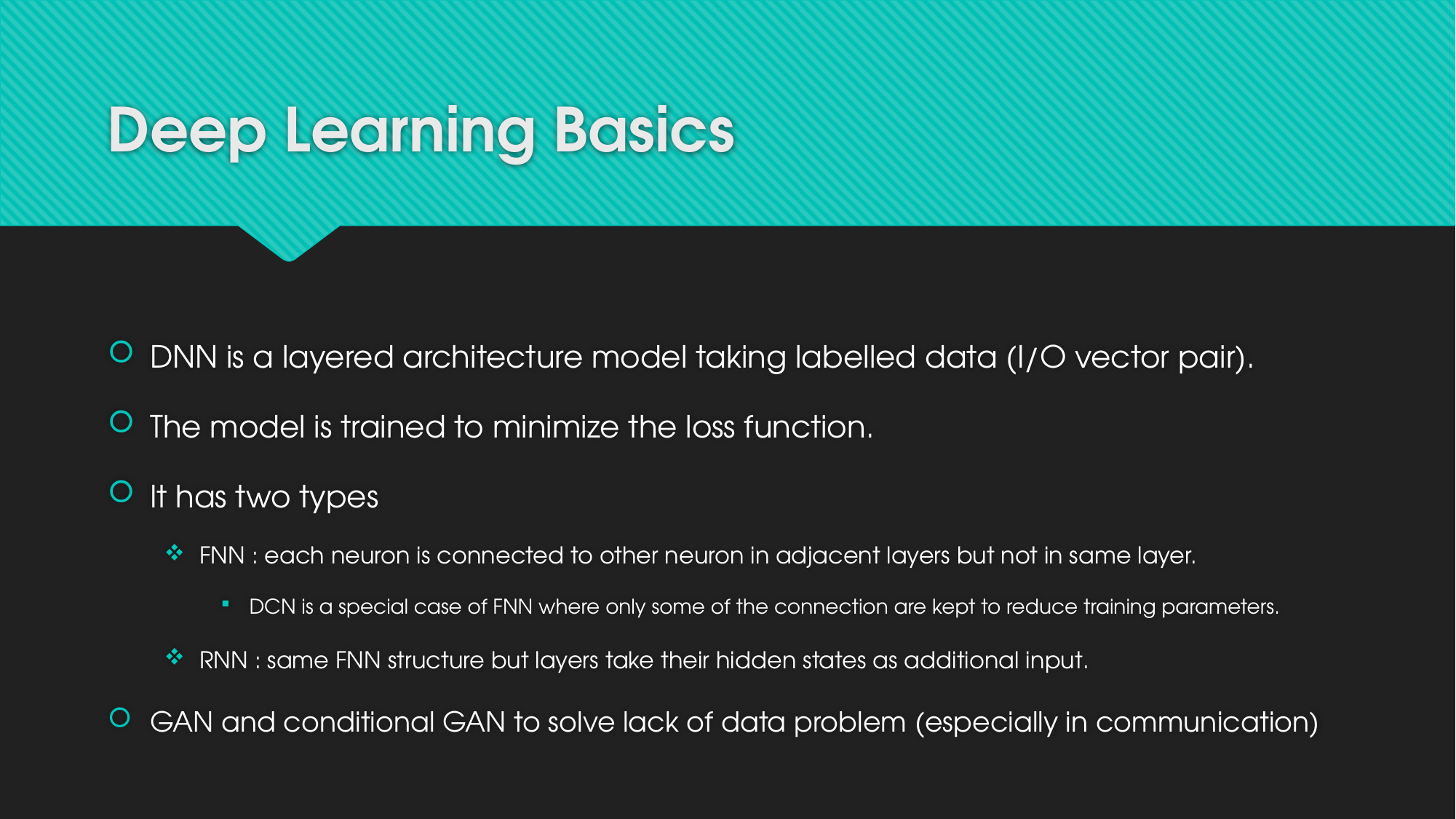

# Deep Learning Basics
DNN is a layered architecture model taking labelled data (I/O vector pair).
The model is trained to minimize the loss function.
It has two types
FNN : each neuron is connected to other neuron in adjacent layers but not in same layer.
DCN is a special case of FNN where only some of the connection are kept to reduce training parameters.
RNN : same FNN structure but layers take their hidden states as additional input.
GAN and conditional GAN to solve lack of data problem (especially in communication)